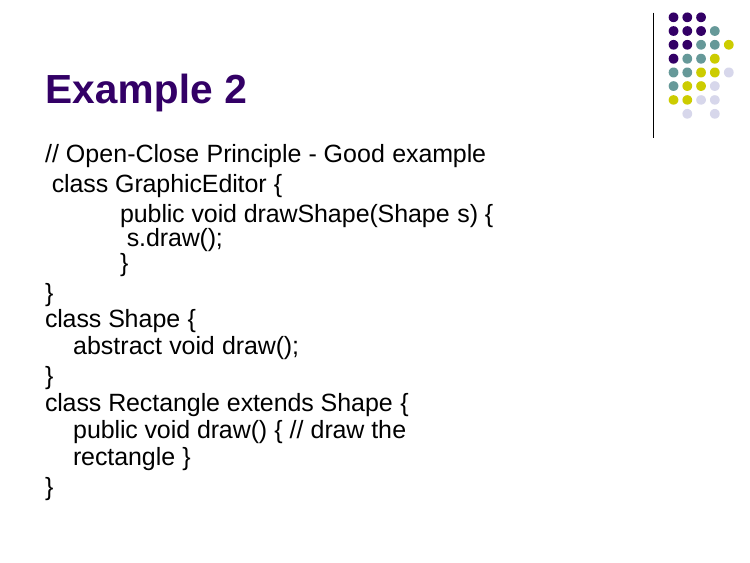

# Example 2
// Open-Close Principle - Good example  class GraphicEditor {
public void drawShape(Shape s) {  s.draw();
}
}
class Shape {
abstract void draw();
}
class Rectangle extends Shape {
public void draw() { // draw the rectangle }
}